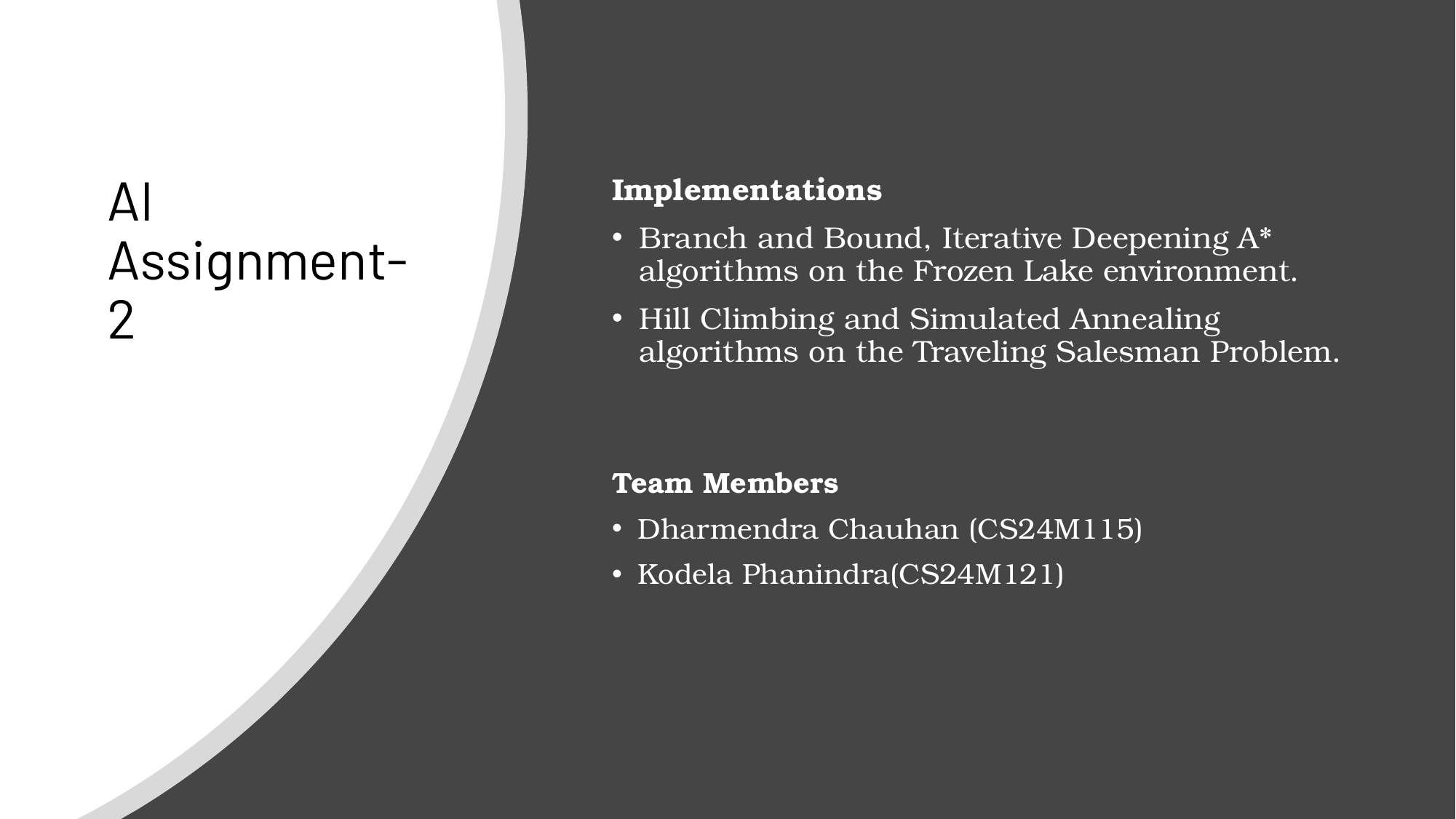

# AI Assignment-2
Implementations
Branch and Bound, Iterative Deepening A* algorithms on the Frozen Lake environment.
Hill Climbing and Simulated Annealing algorithms on the Traveling Salesman Problem.
Team Members
Dharmendra Chauhan (CS24M115)
Kodela Phanindra(CS24M121)